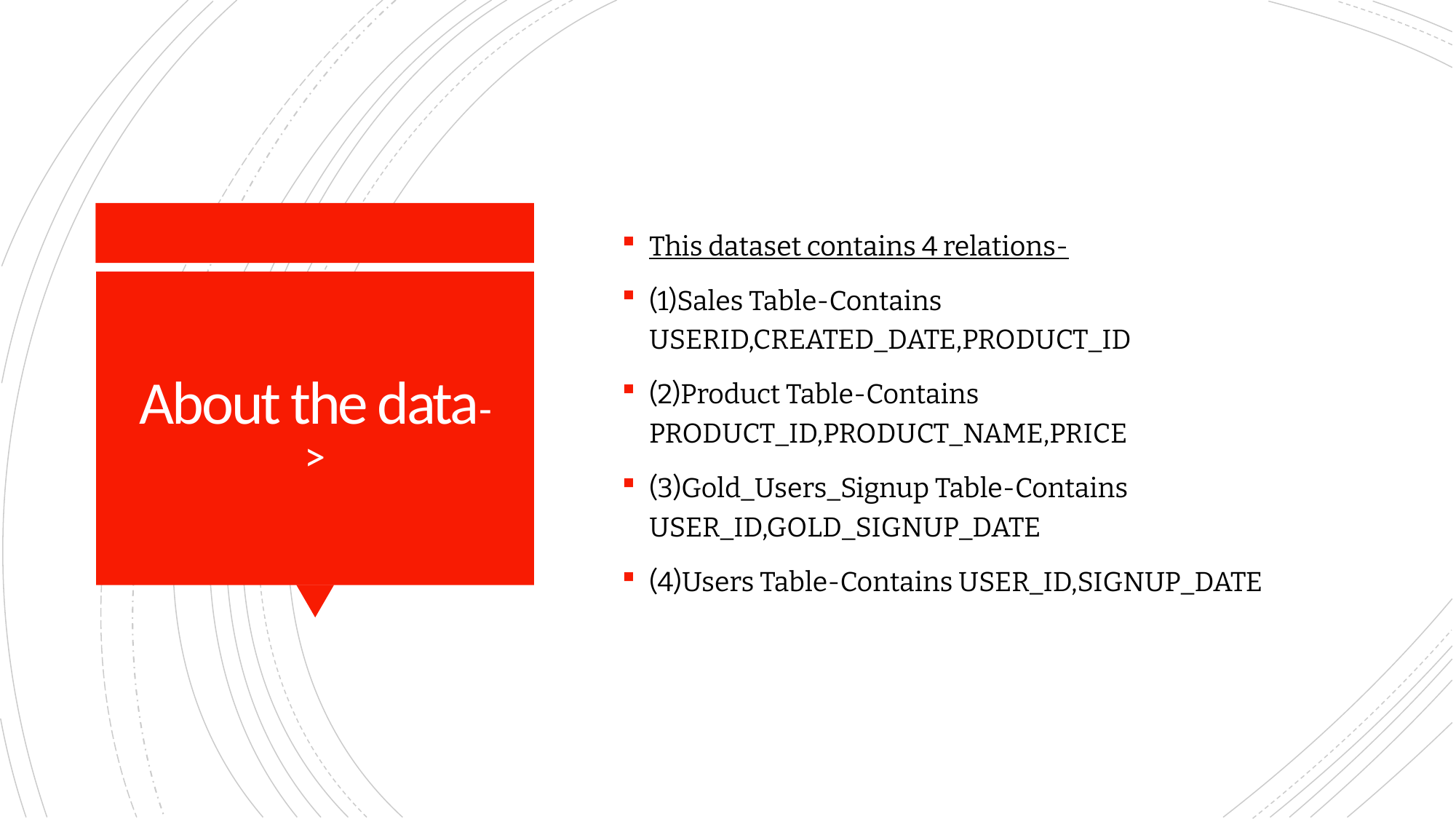

This dataset contains 4 relations-
(1)Sales Table-Contains USERID,CREATED_DATE,PRODUCT_ID
(2)Product Table-Contains PRODUCT_ID,PRODUCT_NAME,PRICE
(3)Gold_Users_Signup Table-Contains USER_ID,GOLD_SIGNUP_DATE
(4)Users Table-Contains USER_ID,SIGNUP_DATE
# About the data->